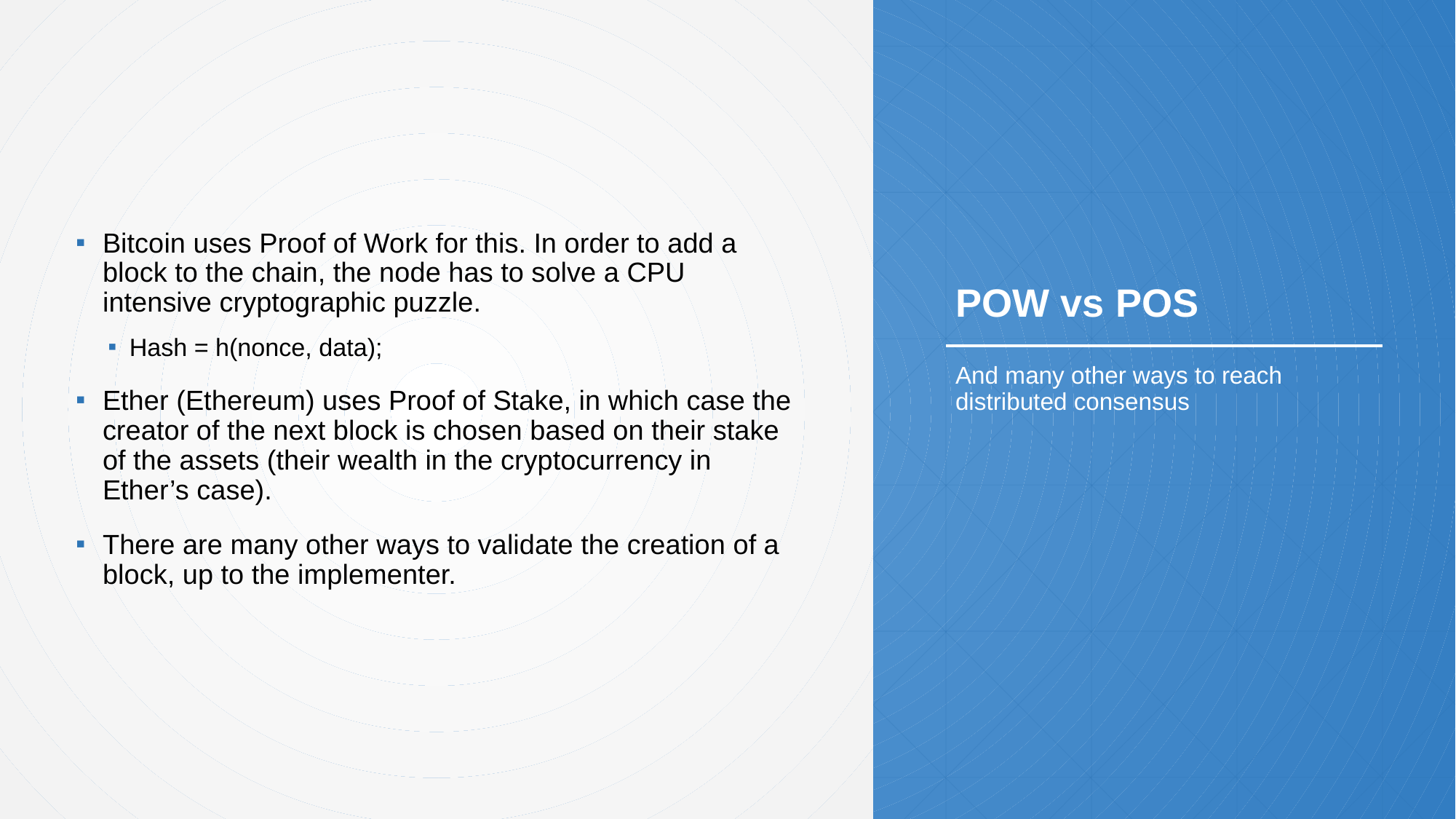

# POW vs POS
Bitcoin uses Proof of Work for this. In order to add a block to the chain, the node has to solve a CPU intensive cryptographic puzzle.
Hash = h(nonce, data);
Ether (Ethereum) uses Proof of Stake, in which case the creator of the next block is chosen based on their stake of the assets (their wealth in the cryptocurrency in Ether’s case).
There are many other ways to validate the creation of a block, up to the implementer.
And many other ways to reach distributed consensus